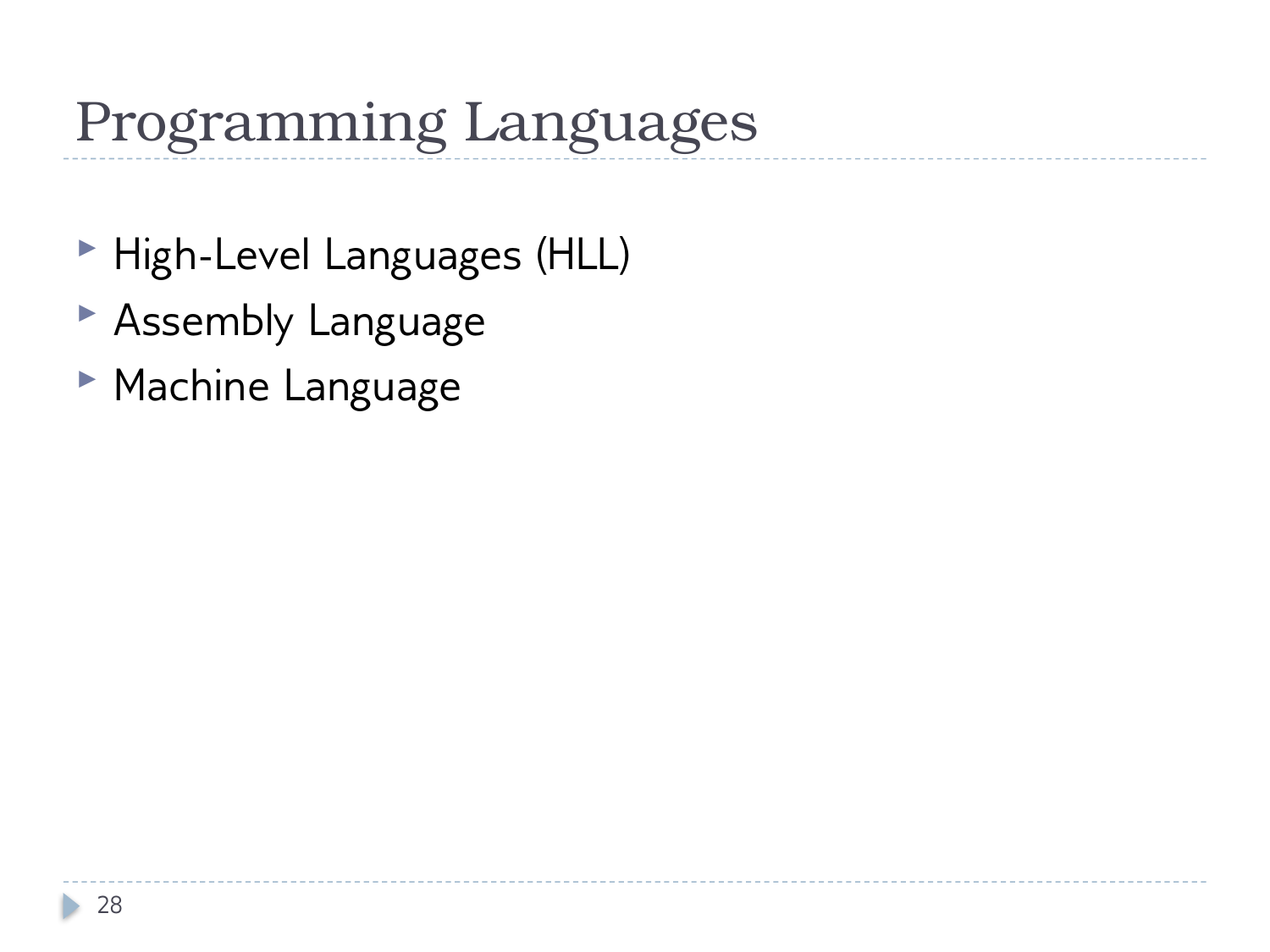

Programming Languages

High-Level Languages (HLL)
Assembly Language
Machine Language

28